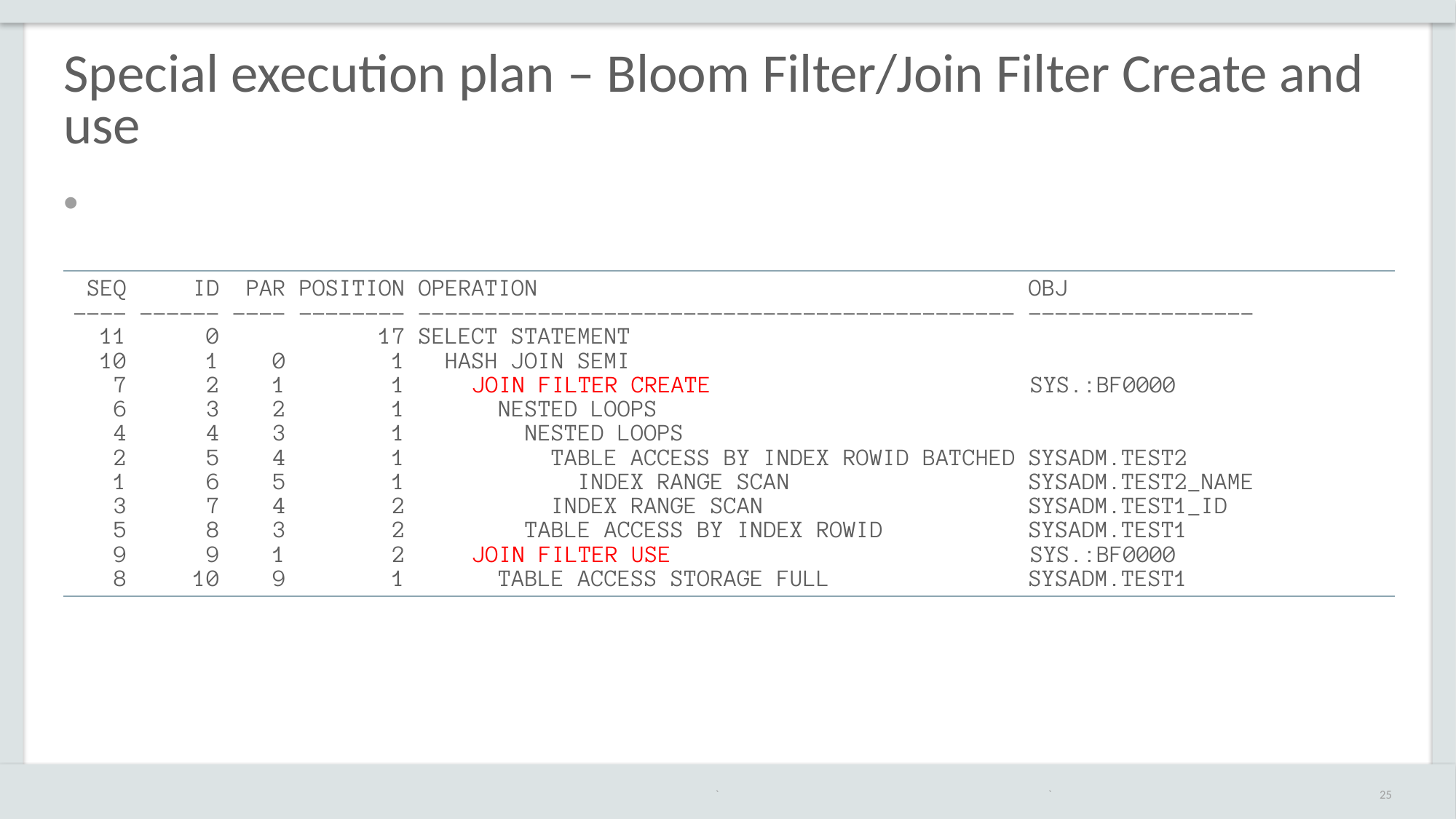

# Special execution plan – Bloom Filter/Join Filter Create and use

| SEQ ID PAR POSITION OPERATION OBJ ---- ------ ---- -------- --------------------------------------------- ----------------- 11 0 17 SELECT STATEMENT 10 1 0 1 HASH JOIN SEMI 7 2 1 1 JOIN FILTER CREATE SYS.:BF0000 6 3 2 1 NESTED LOOPS 4 4 3 1 NESTED LOOPS 2 5 4 1 TABLE ACCESS BY INDEX ROWID BATCHED SYSADM.TEST2 1 6 5 1 INDEX RANGE SCAN SYSADM.TEST2\_NAME 3 7 4 2 INDEX RANGE SCAN SYSADM.TEST1\_ID 5 8 3 2 TABLE ACCESS BY INDEX ROWID SYSADM.TEST1 9 9 1 2 JOIN FILTER USE SYS.:BF0000 8 10 9 1 TABLE ACCESS STORAGE FULL SYSADM.TEST1 |
| --- |
`
25